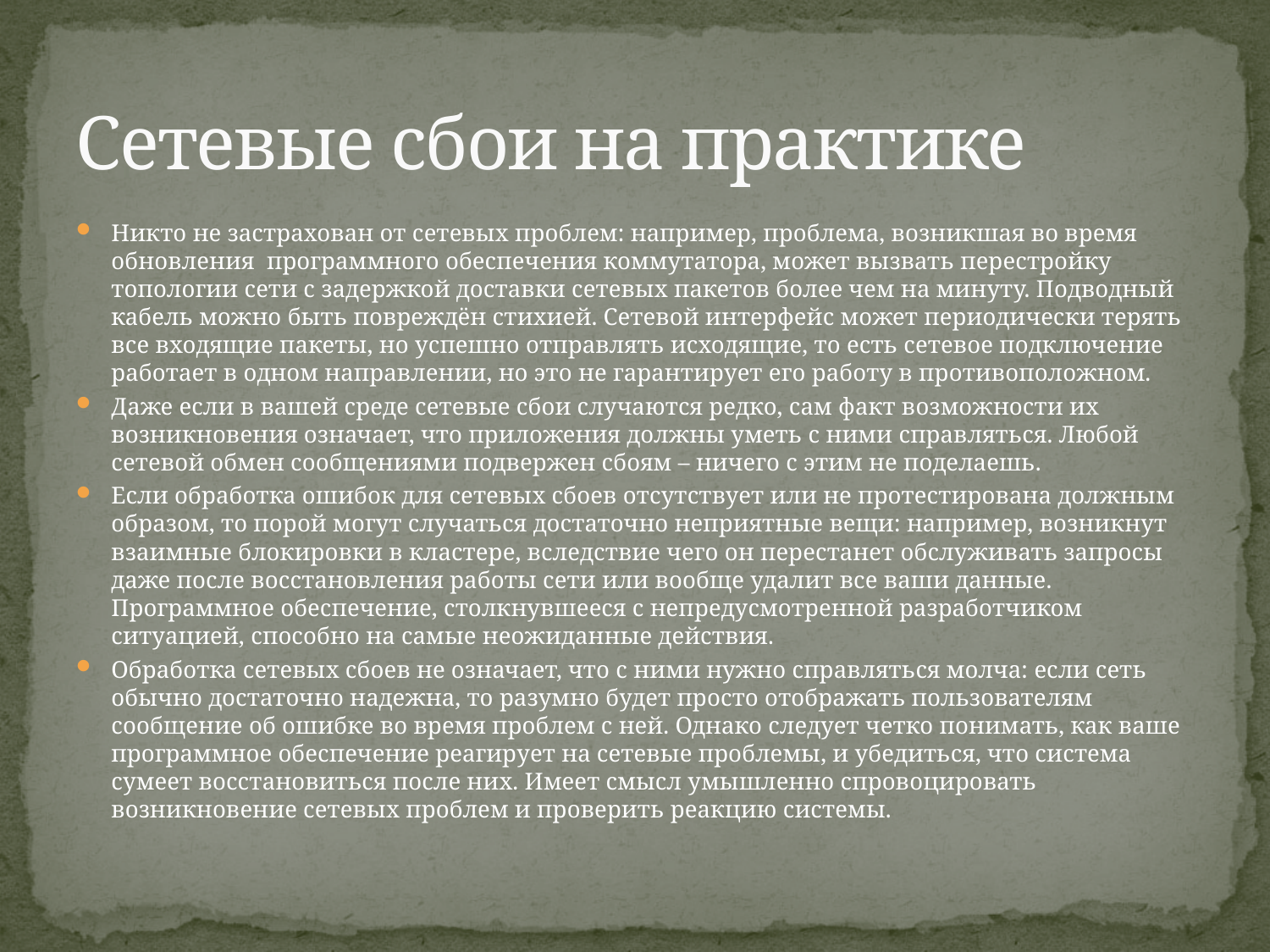

# Сетевые сбои на практике
Никто не застрахован от сетевых проблем: например, проблема, возникшая во время обновления  программного обеспечения коммутатора, может вызвать перестройку топологии сети с задержкой доставки сетевых пакетов более чем на минуту. Подводный кабель можно быть повреждён стихией. Сетевой интерфейс может периодически терять все входящие пакеты, но успешно отправлять исходящие, то есть сетевое подключение работает в одном направлении, но это не гарантирует его работу в противоположном.
Даже если в вашей среде сетевые сбои случаются редко, сам факт возможности их возникновения означает, что приложения должны уметь с ними справляться. Любой сетевой обмен сообщениями подвержен сбоям – ничего с этим не поделаешь.
Если обработка ошибок для сетевых сбоев отсутствует или не протестирована должным образом, то порой могут случаться достаточно неприятные вещи: например, возникнут взаимные блокировки в кластере, вследствие чего он перестанет обслуживать запросы даже после восстановления работы сети или вообще удалит все ваши данные. Программное обеспечение, столкнувшееся с непредусмотренной разработчиком ситуацией, способно на самые неожиданные действия.
Обработка сетевых сбоев не означает, что с ними нужно справляться молча: если сеть обычно достаточно надежна, то разумно будет просто отображать пользователям сообщение об ошибке во время проблем с ней. Однако следует четко понимать, как ваше программное обеспечение реагирует на сетевые проблемы, и убедиться, что система сумеет восстановиться после них. Имеет смысл умышленно спровоцировать возникновение сетевых проблем и проверить реакцию системы.